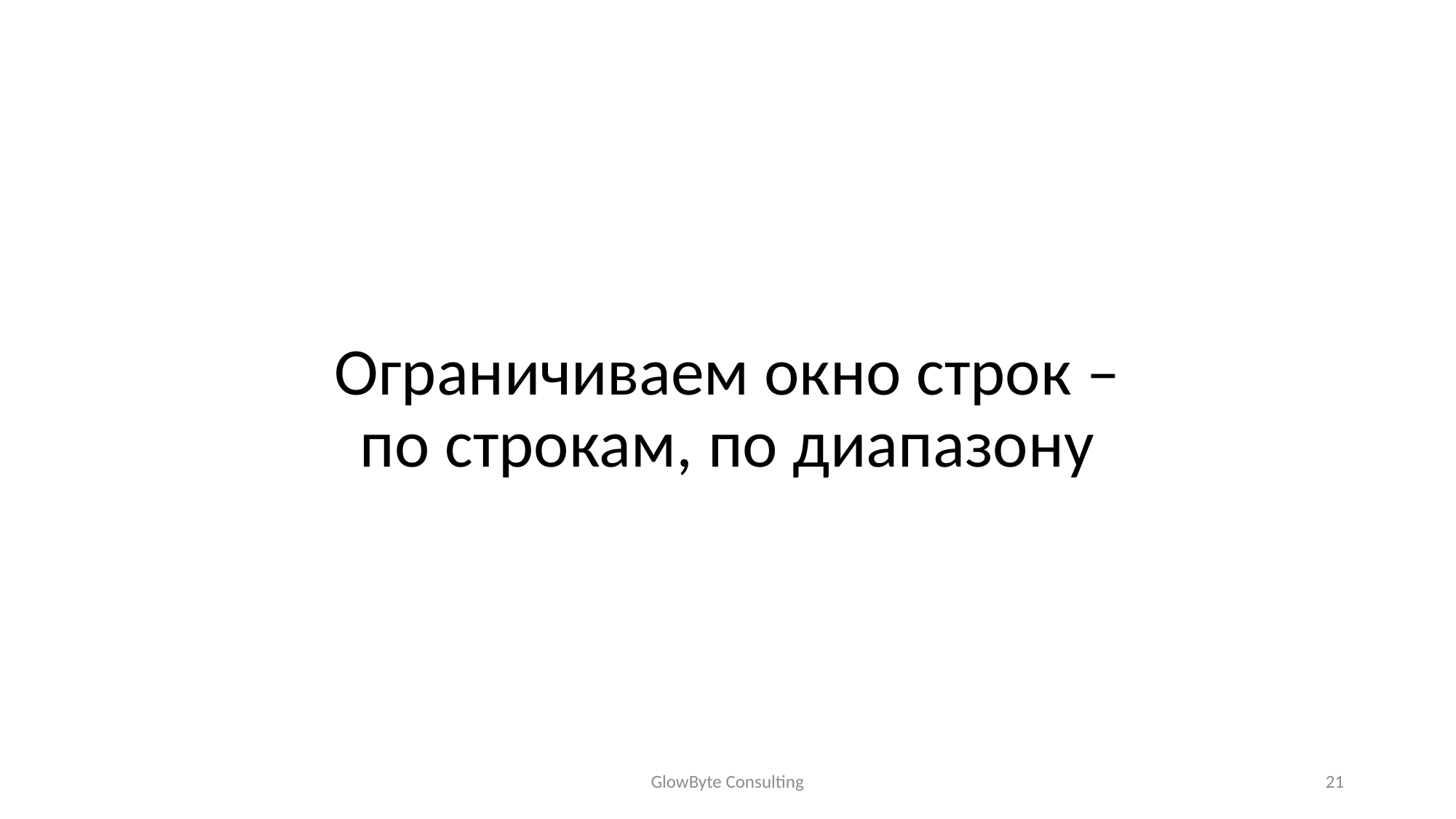

# Ограничиваем окно строк – по строкам, по диапазону
GlowByte Consulting
21